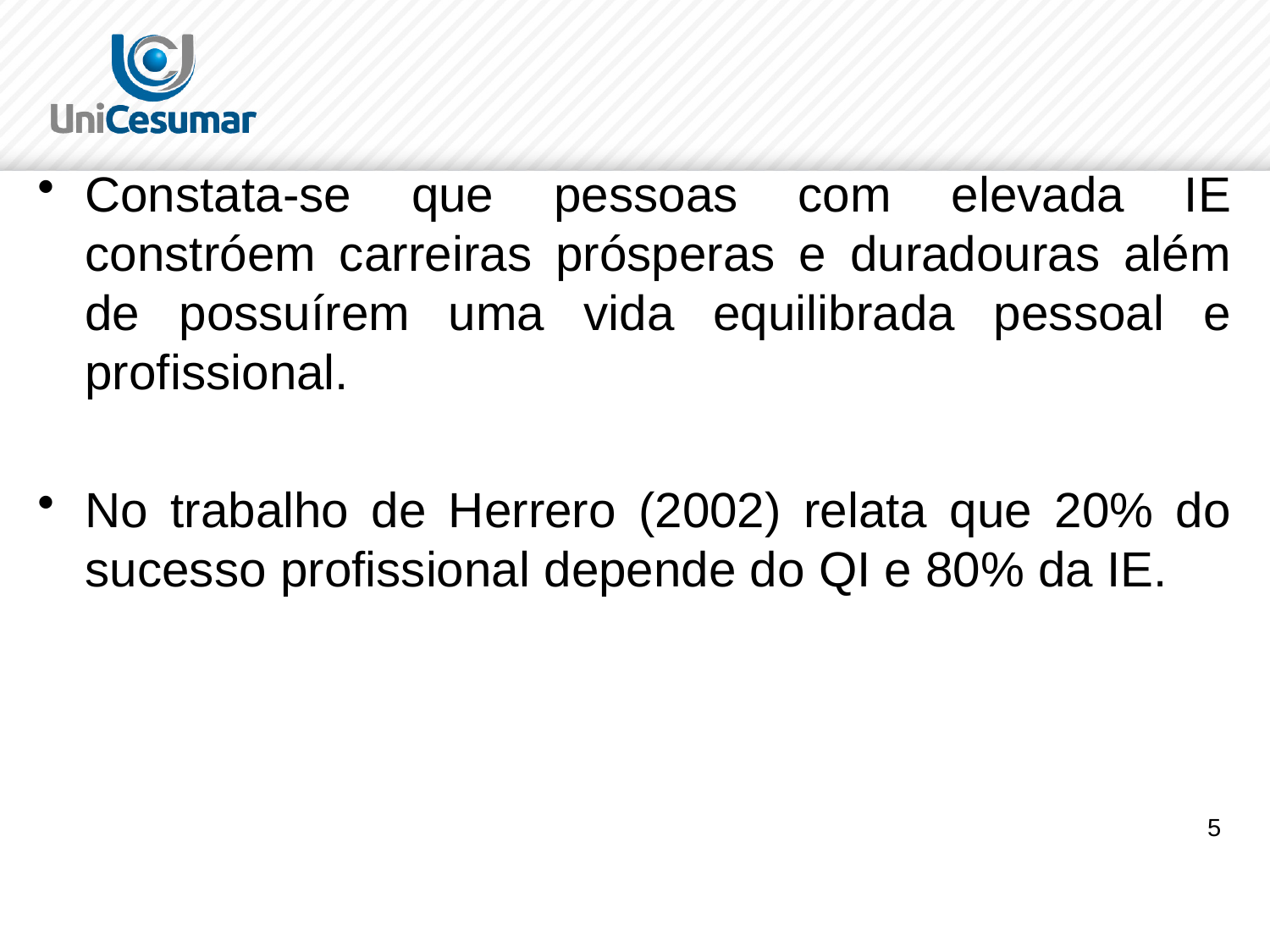

#
Constata-se que pessoas com elevada IE constróem carreiras prósperas e duradouras além de possuírem uma vida equilibrada pessoal e profissional.

No trabalho de Herrero (2002) relata que 20% do sucesso profissional depende do QI e 80% da IE.